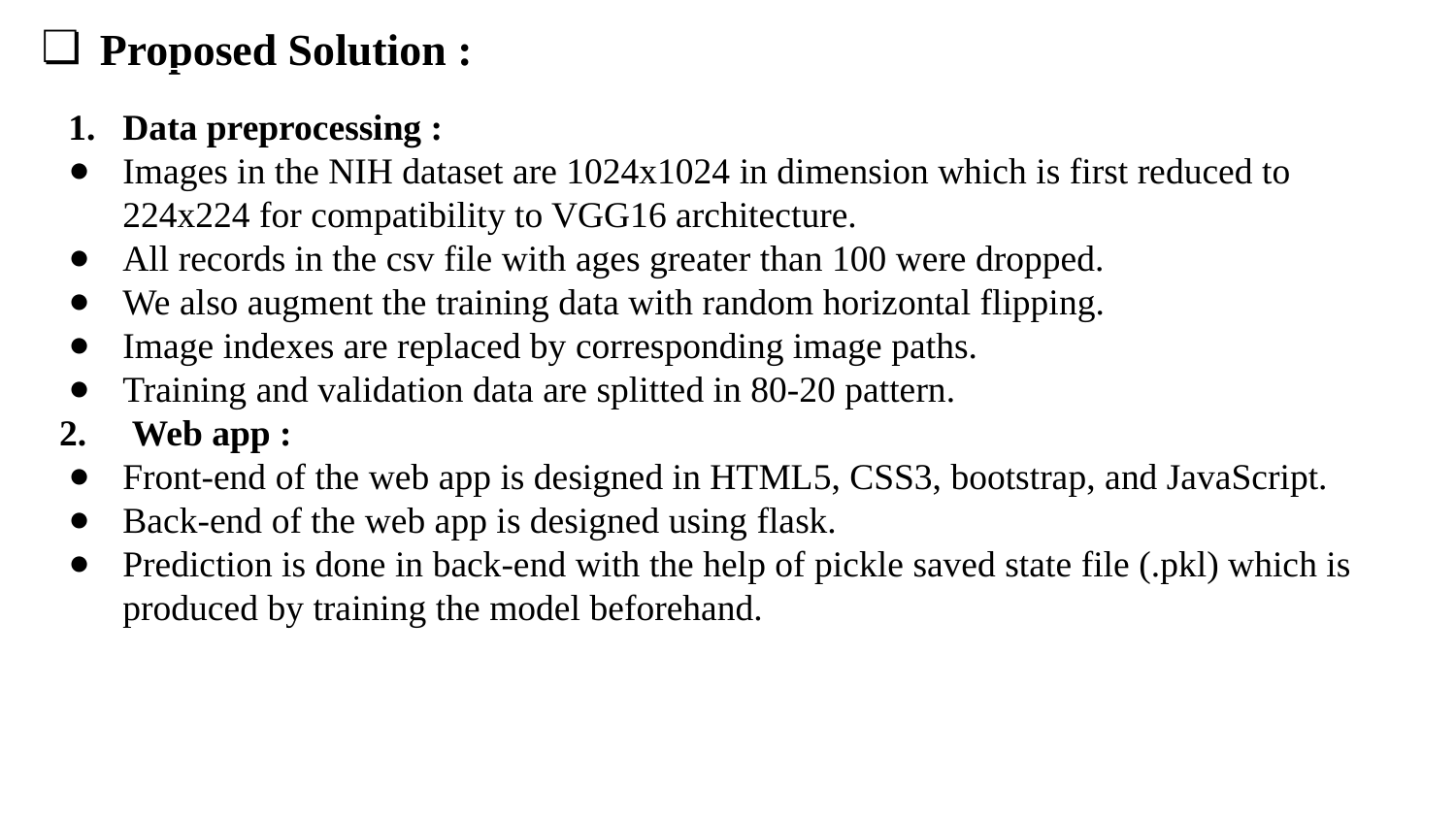

Proposed Solution :
Data preprocessing :
Images in the NIH dataset are 1024x1024 in dimension which is first reduced to 224x224 for compatibility to VGG16 architecture.
All records in the csv file with ages greater than 100 were dropped.
We also augment the training data with random horizontal flipping.
Image indexes are replaced by corresponding image paths.
Training and validation data are splitted in 80-20 pattern.
 2.     Web app :
Front-end of the web app is designed in HTML5, CSS3, bootstrap, and JavaScript.
Back-end of the web app is designed using flask.
Prediction is done in back-end with the help of pickle saved state file (.pkl) which is produced by training the model beforehand.